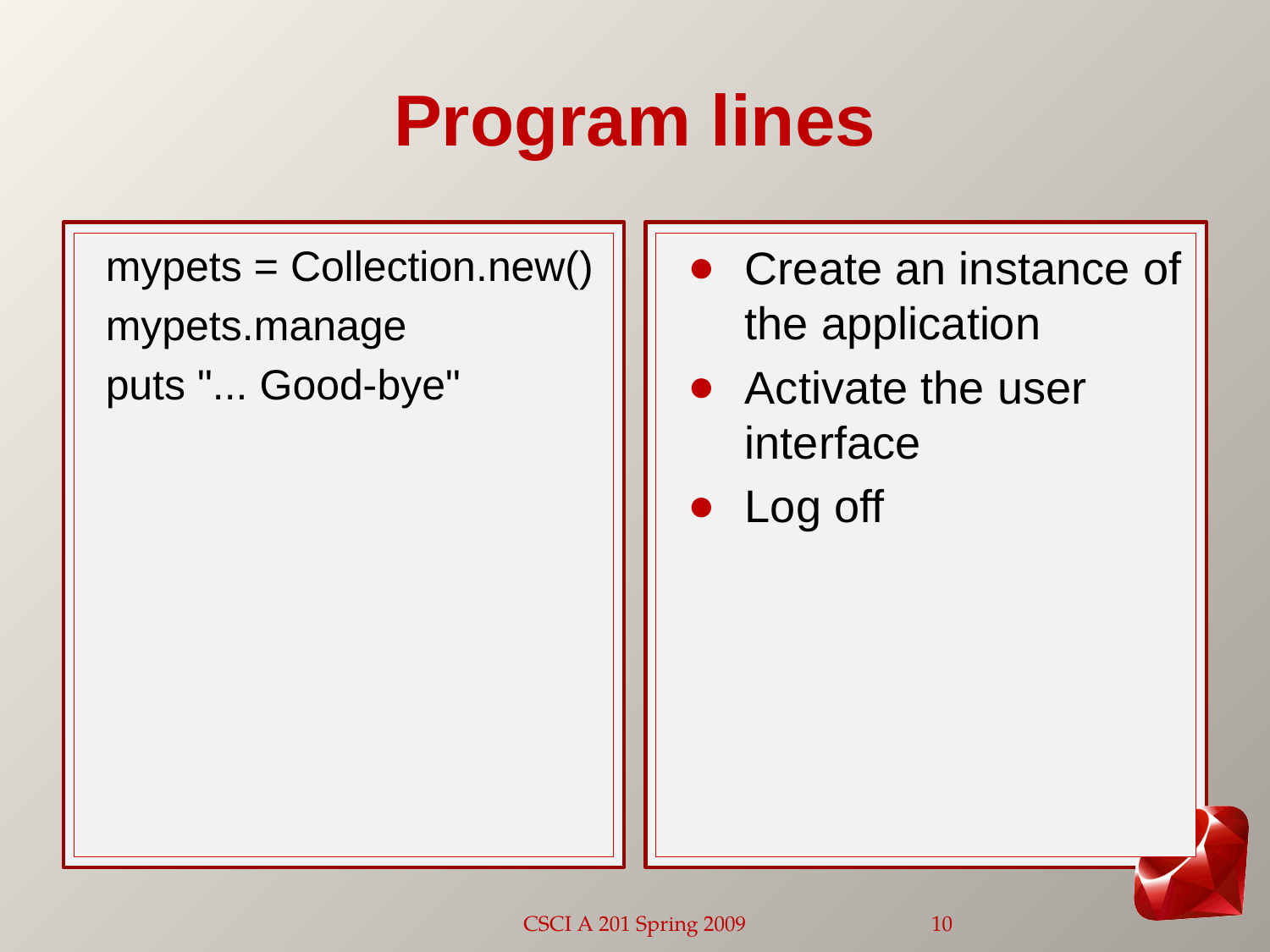

# Program lines
mypets = Collection.new()
mypets.manage
puts "... Good-bye"
Create an instance of the application
Activate the user interface
Log off
CSCI A 201 Spring 2009
10